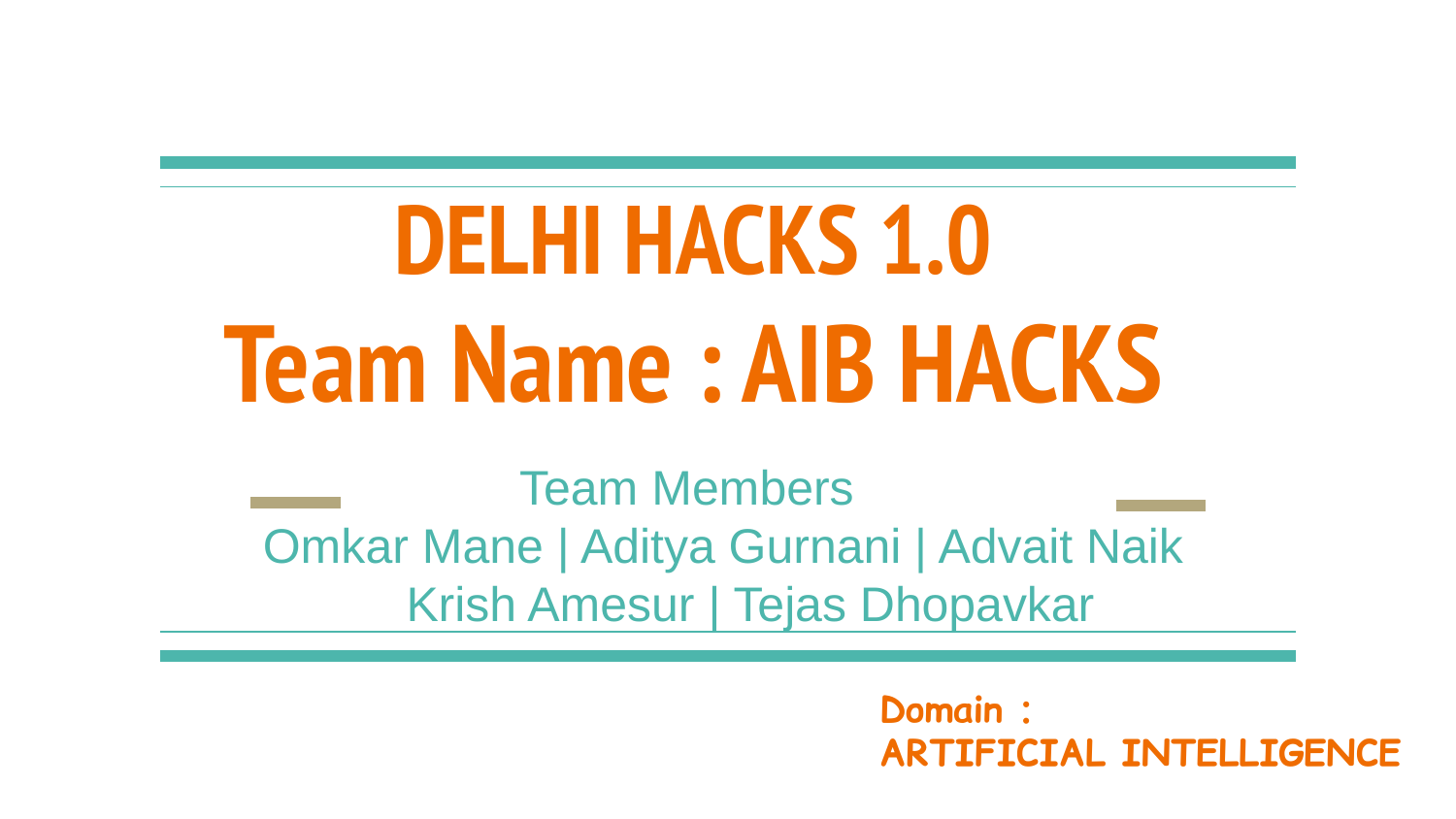

# DELHI HACKS 1.0
Team Name : AIB HACKS
Team Members
Omkar Mane | Aditya Gurnani | Advait Naik
   Krish Amesur | Tejas Dhopavkar
Domain :
ARTIFICIAL INTELLIGENCE